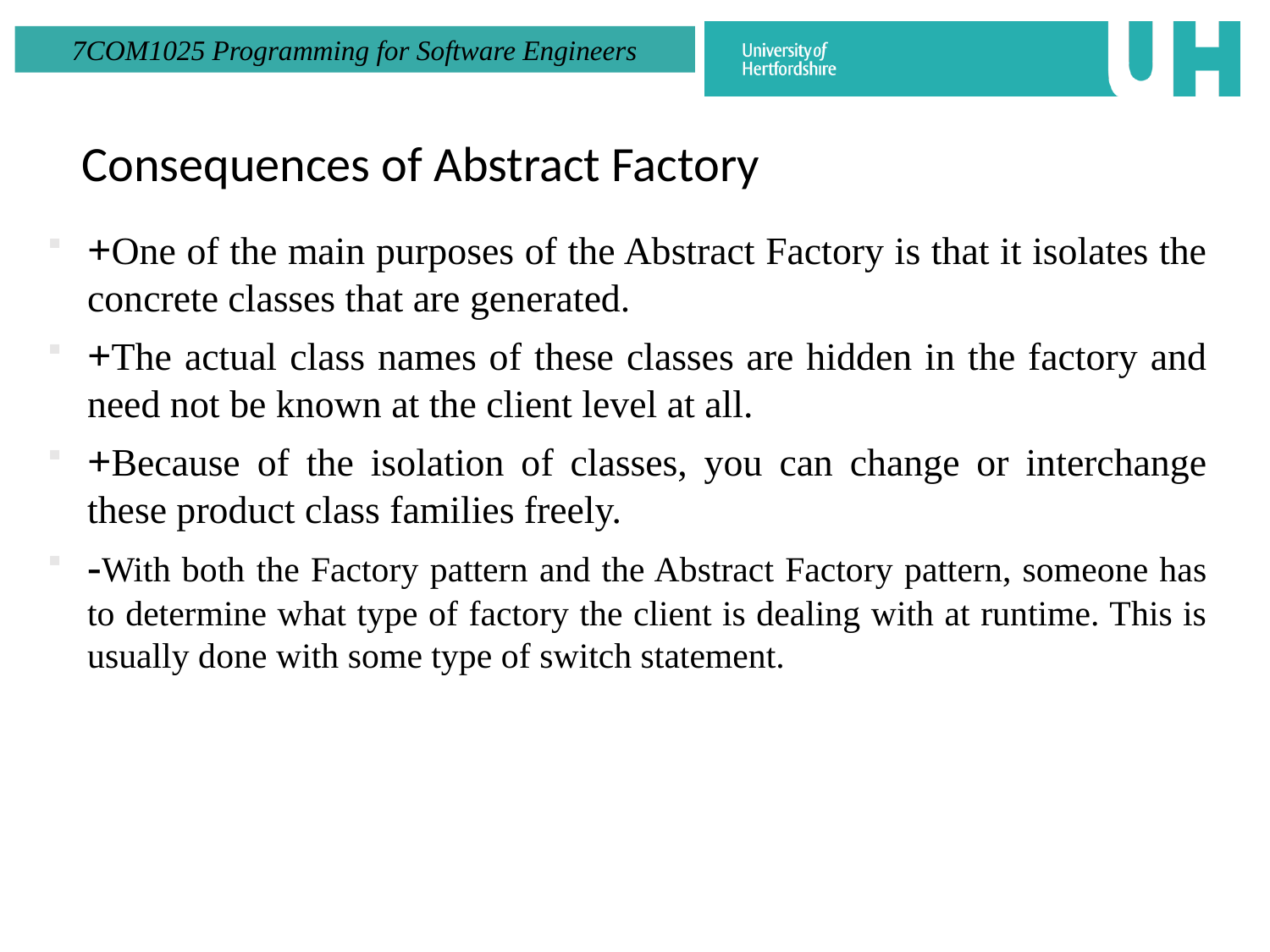

Consequences of Abstract Factory
+One of the main purposes of the Abstract Factory is that it isolates the concrete classes that are generated.
+The actual class names of these classes are hidden in the factory and need not be known at the client level at all.
+Because of the isolation of classes, you can change or interchange these product class families freely.
-With both the Factory pattern and the Abstract Factory pattern, someone has to determine what type of factory the client is dealing with at runtime. This is usually done with some type of switch statement.